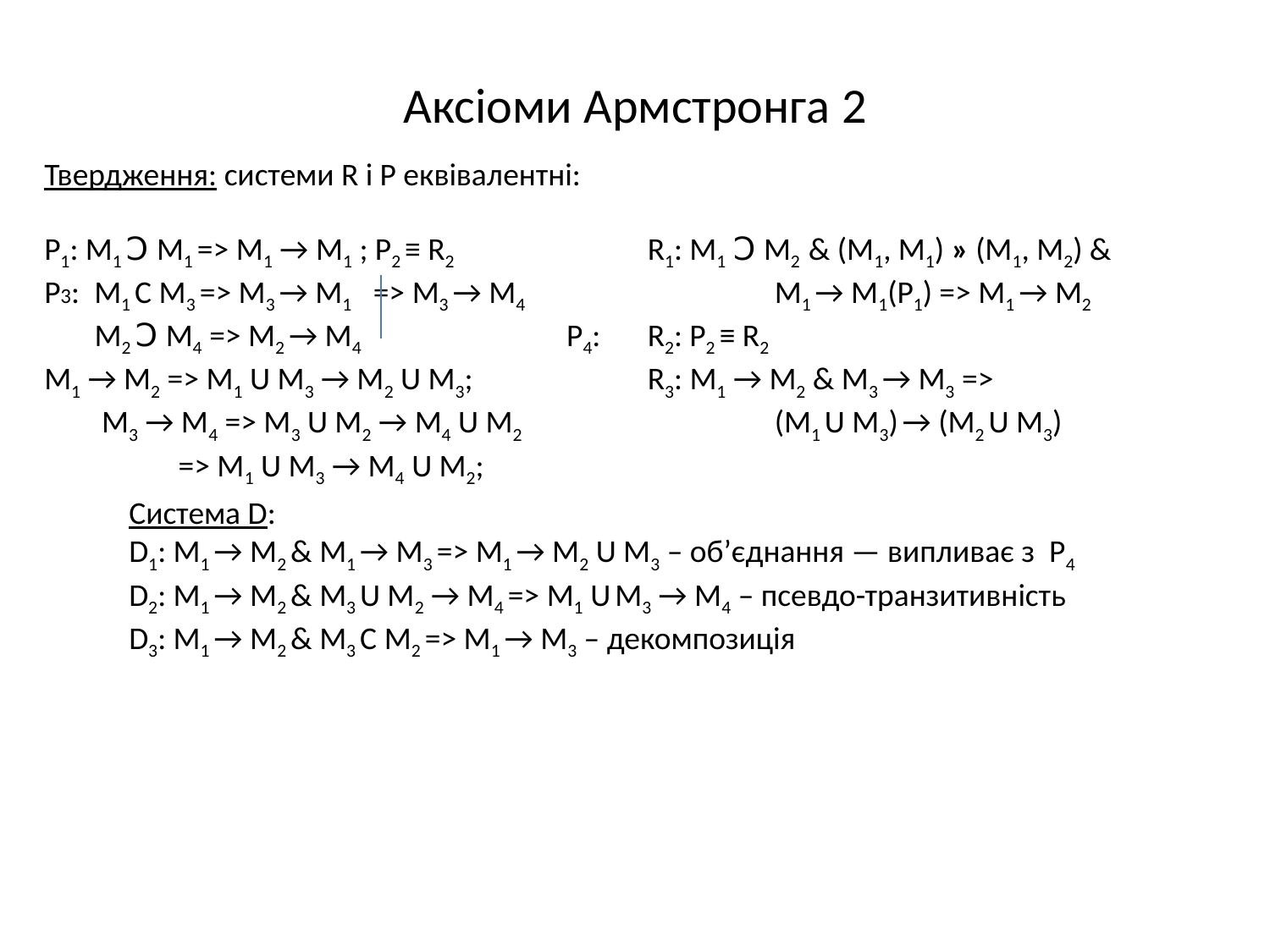

# Аксіоми Армстронга 2
Твердження: системи R і Р еквівалентні:
Р1: M1 ꓛ M1 => М1 → М1 ; Р2 ≡ R2
P3:  M1 С M3 => M3 → M1   => M3 → M4
       M2 ꓛ M4 => M2 → M4                     	  Р4: M1 → М2 => М1 U М3 → М2 U М3;
        M3 → М4 => М3 U М2 → М4 U М2
	 => М1 U М3 → М4 U М2;
R1: M1 ꓛ M2  & (М1, М1) » (М1, М2) &
	M1 → M1(Р1) => M1 → M2
R2: Р2 ≡ R2
R3: M1 → М2 & M3 → M3 =>
	(M1 U M3) → (M2 U M3)

Система D:
D1: M1 → M2 & M1 → M3 => M1 → М2 U M3 – об’єднання — випливає з  Р4
D2: M1 → M2 & M3 U М2 → M4 => M1 U М3 → M4 – псевдо-транзитивність
D3: M1 → M2 & M3 С M2 => M1 → M3 – декомпозиція